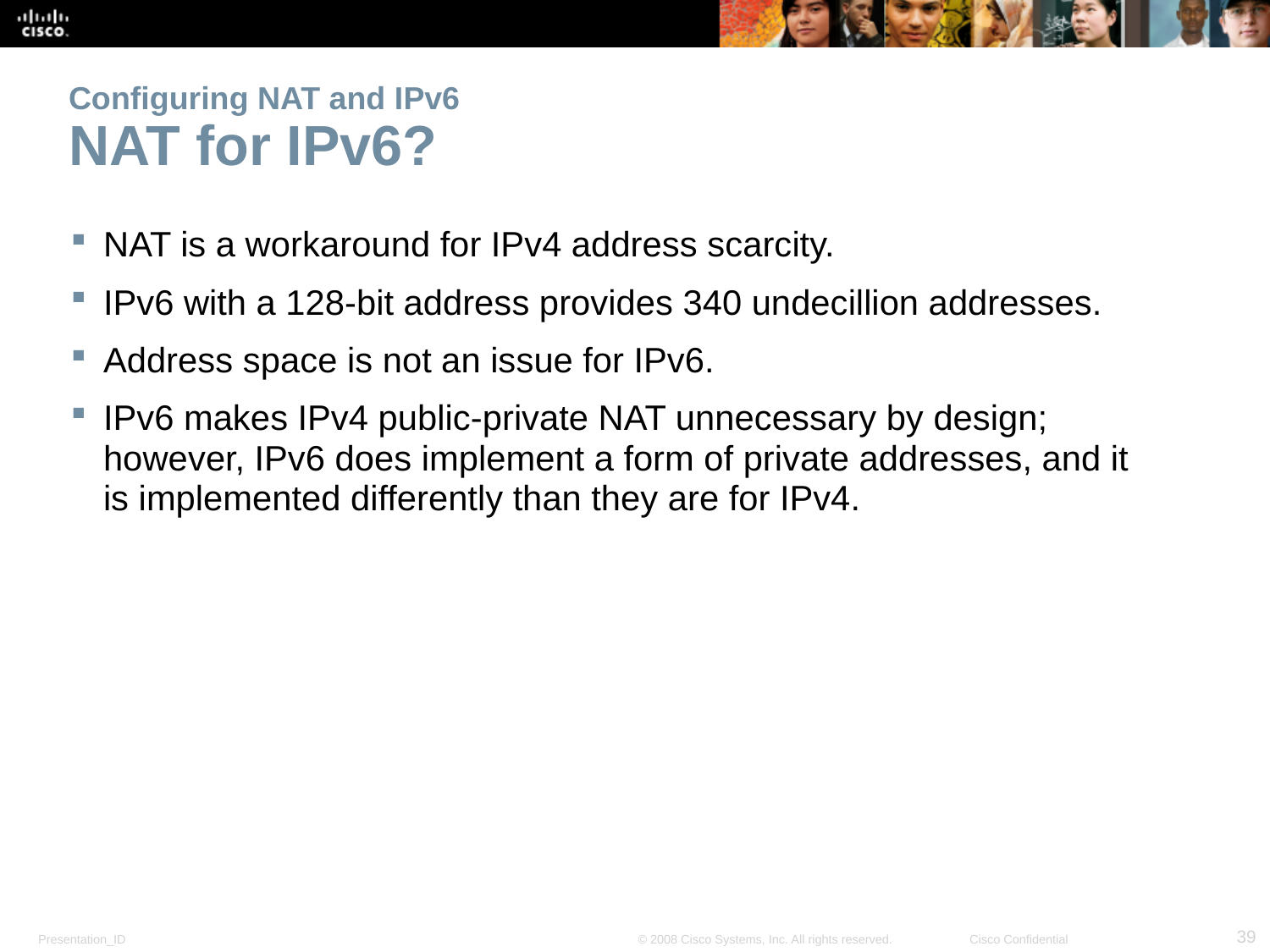

# Configuring NAT and IPv6 NAT for IPv6?
NAT is a workaround for IPv4 address scarcity.
IPv6 with a 128-bit address provides 340 undecillion addresses.
Address space is not an issue for IPv6.
IPv6 makes IPv4 public-private NAT unnecessary by design; however, IPv6 does implement a form of private addresses, and it is implemented differently than they are for IPv4.